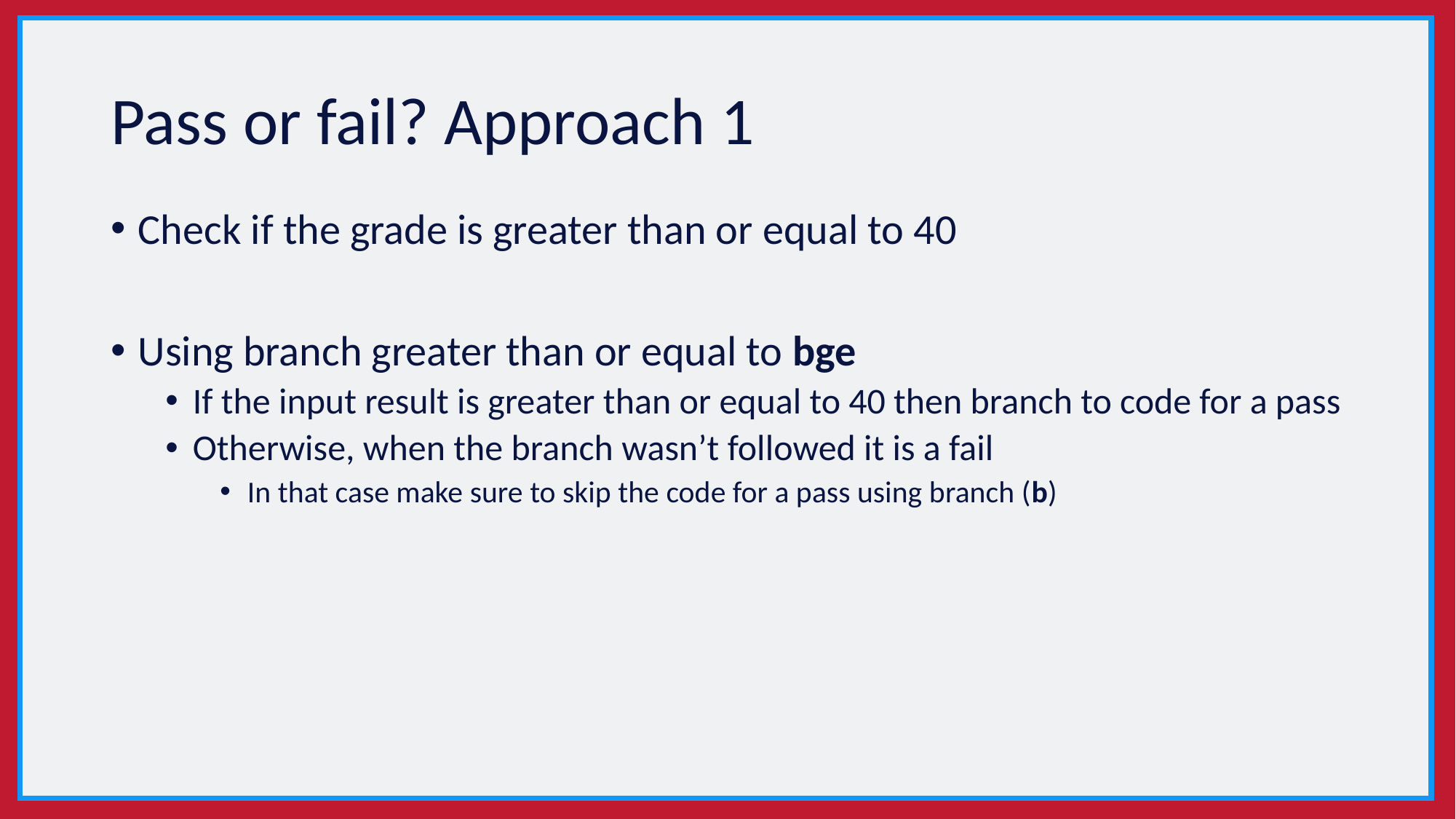

# Pass or fail? Approach 1
Check if the grade is greater than or equal to 40

Using branch greater than or equal to bge
If the input result is greater than or equal to 40 then branch to code for a pass
Otherwise, when the branch wasn’t followed it is a fail
In that case make sure to skip the code for a pass using branch (b)